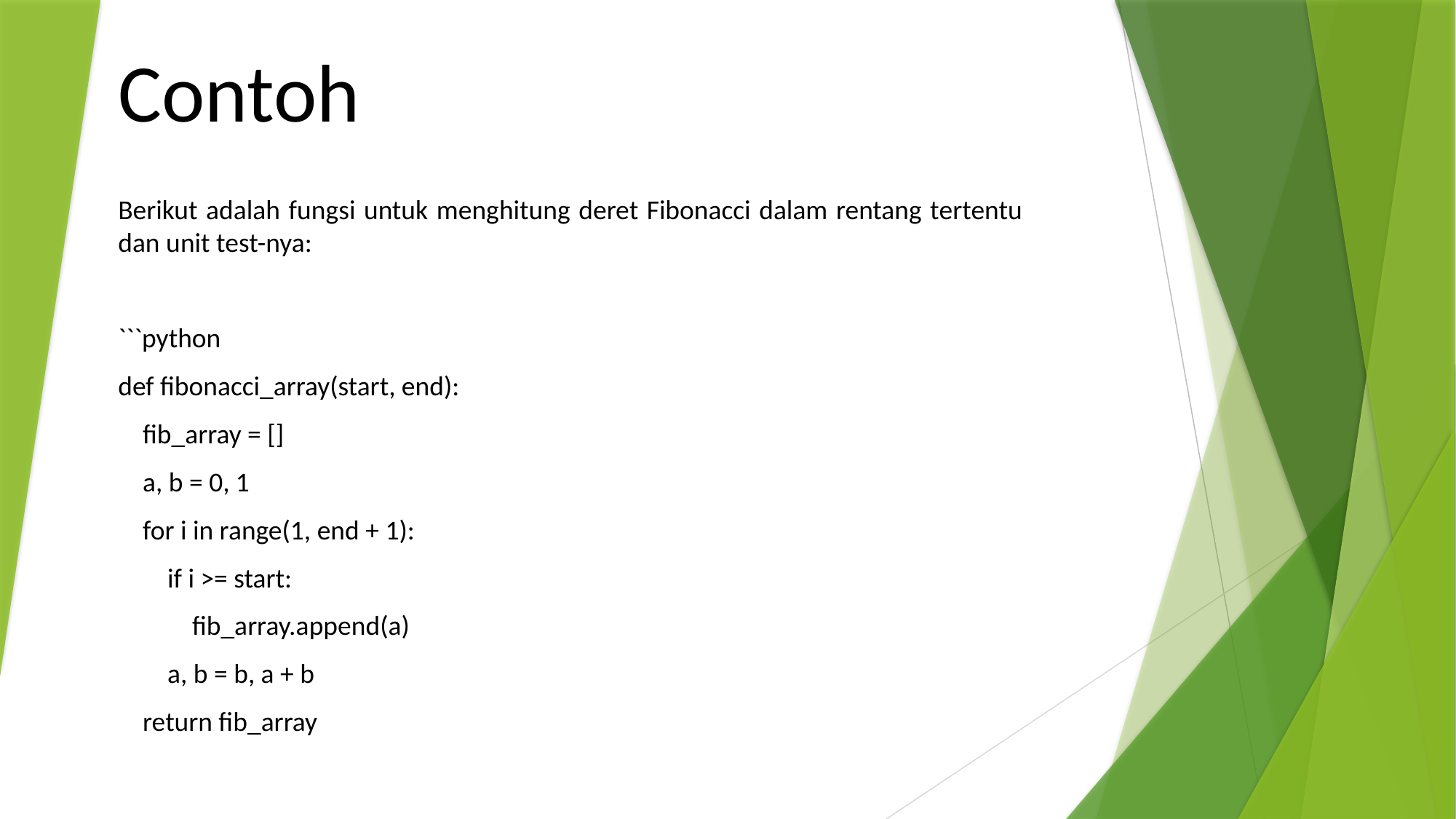

# Contoh
Berikut adalah fungsi untuk menghitung deret Fibonacci dalam rentang tertentu dan unit test-nya:

```python
def fibonacci_array(start, end):
    fib_array = []
    a, b = 0, 1
    for i in range(1, end + 1):
        if i >= start:
            fib_array.append(a)
        a, b = b, a + b
    return fib_array